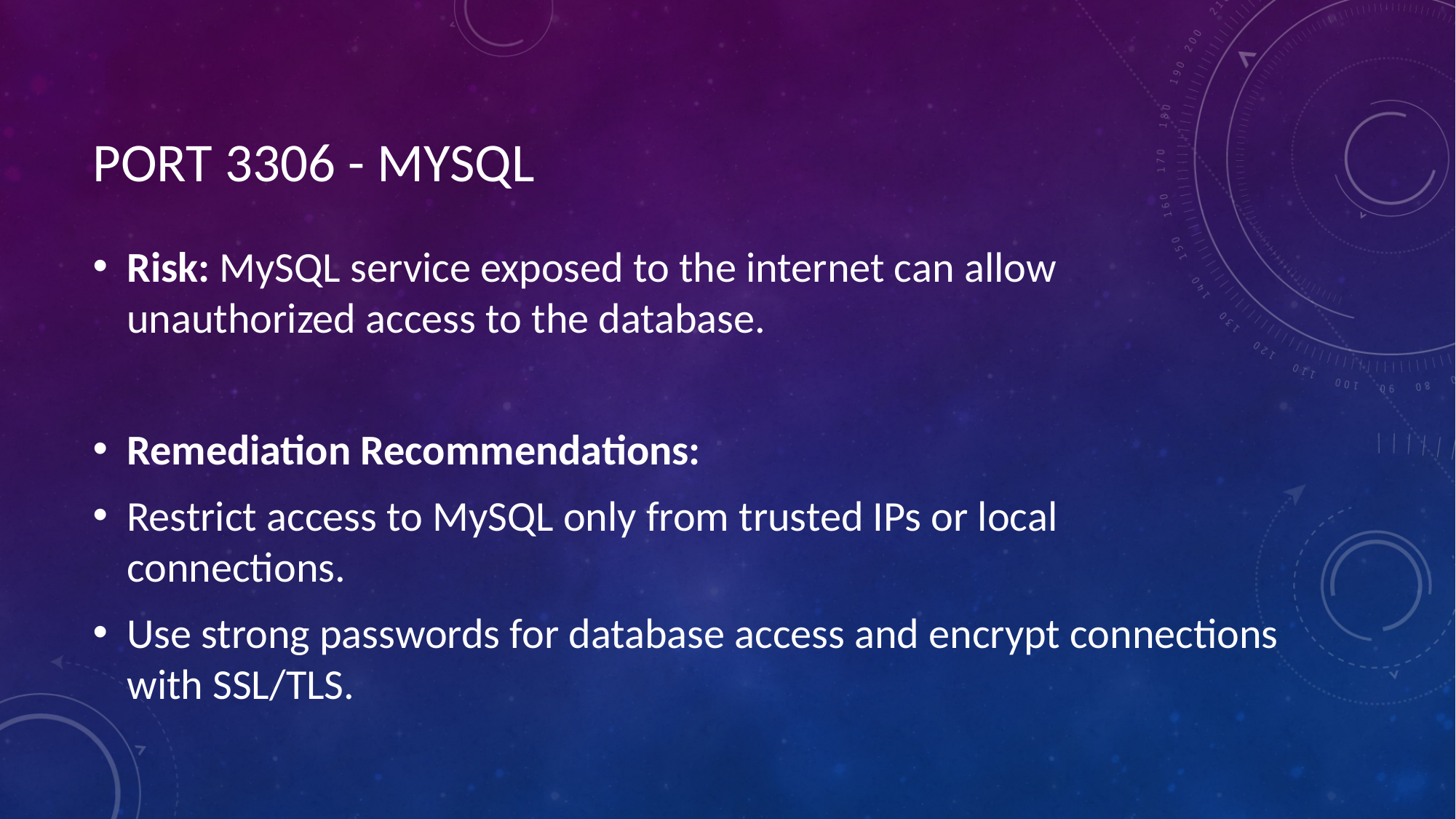

# Port 3306 - MySQL
Risk: MySQL service exposed to the internet can allow unauthorized access to the database.

Remediation Recommendations:
Restrict access to MySQL only from trusted IPs or local connections.
Use strong passwords for database access and encrypt connections with SSL/TLS.